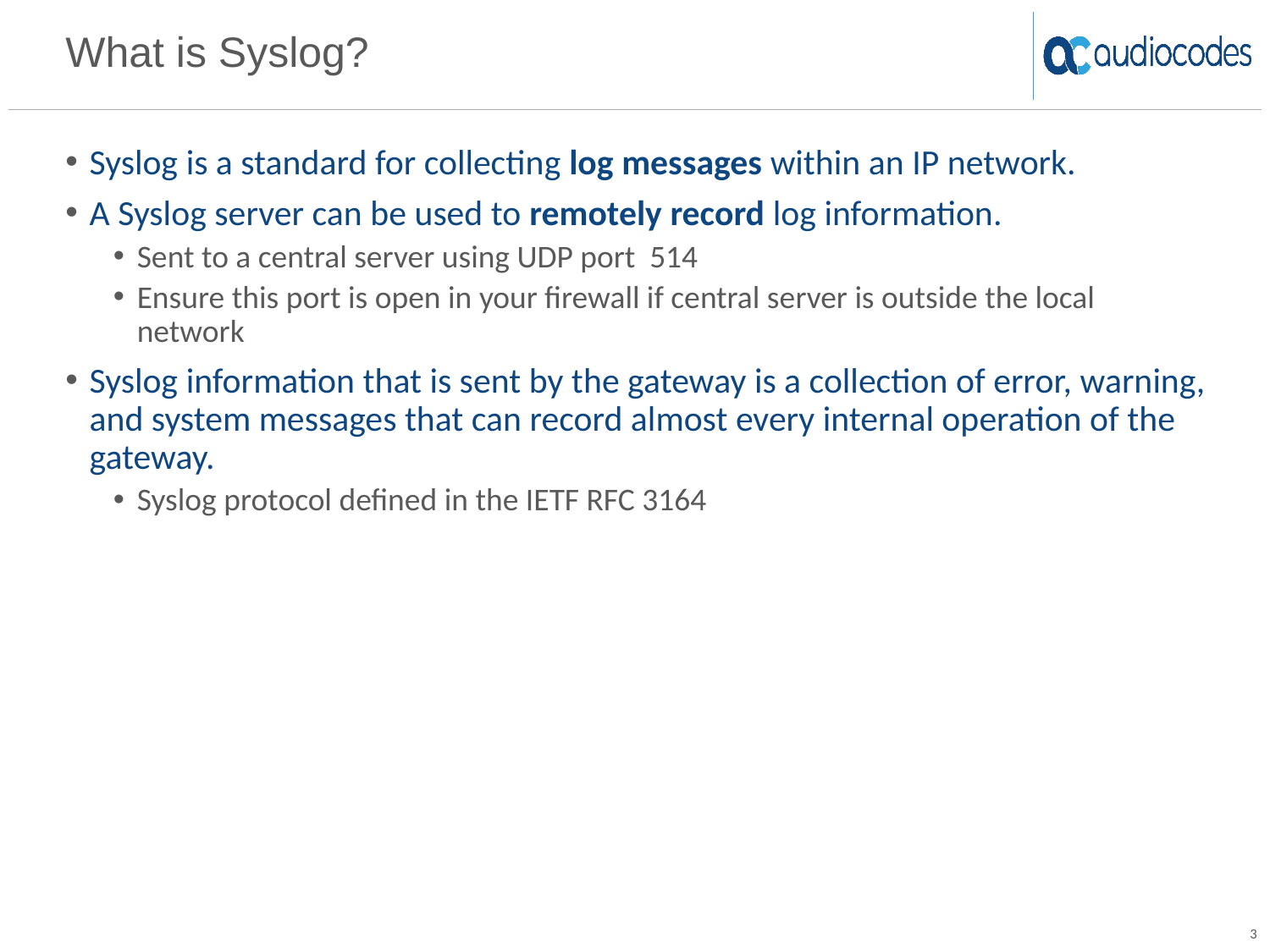

# What is Syslog?
Syslog is a standard for collecting log messages within an IP network.
A Syslog server can be used to remotely record log information.
Sent to a central server using UDP port  514
Ensure this port is open in your firewall if central server is outside the local network
Syslog information that is sent by the gateway is a collection of error, warning, and system messages that can record almost every internal operation of the gateway.
Syslog protocol defined in the IETF RFC 3164